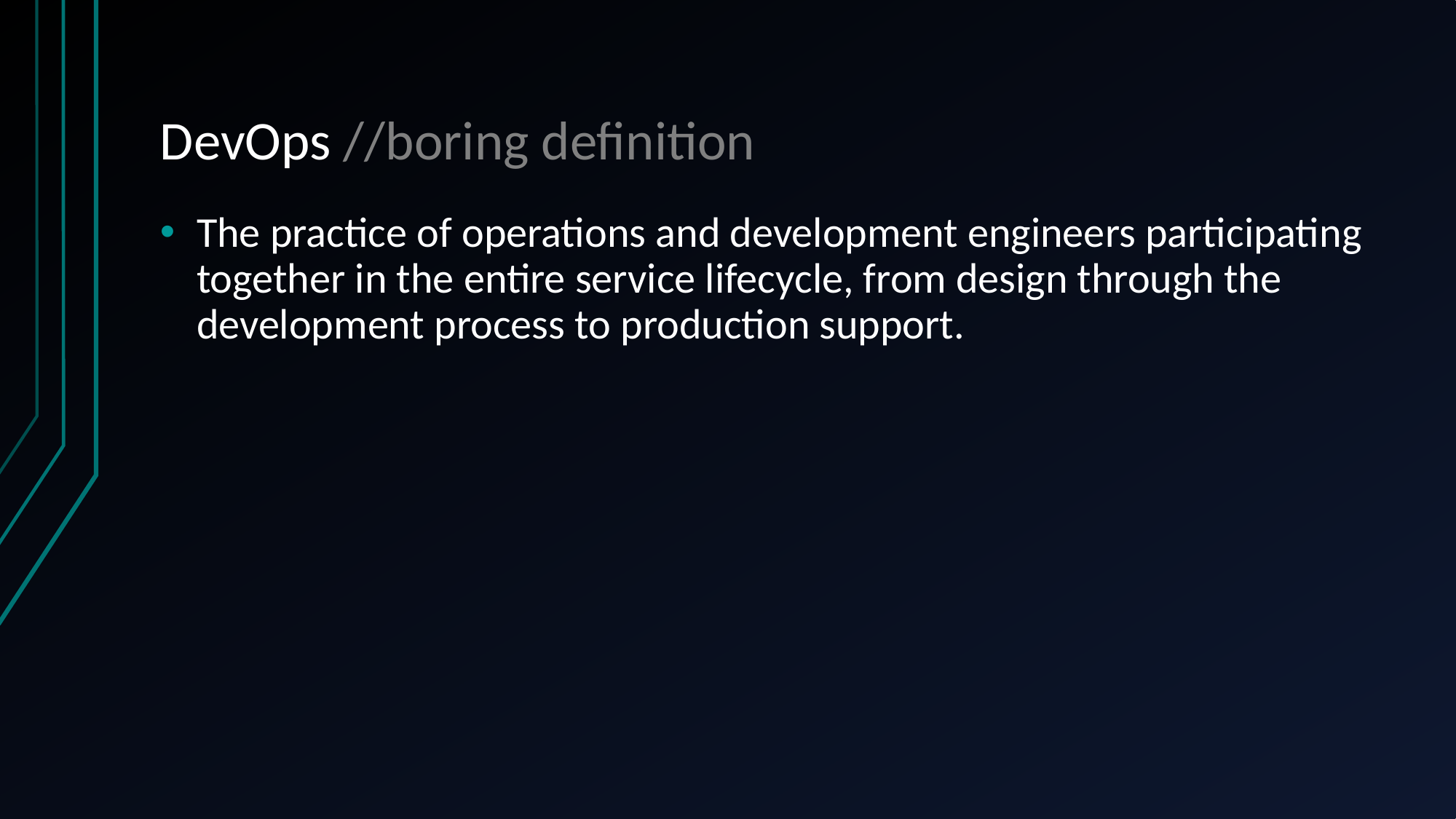

# DevOps //boring definition
The practice of operations and development engineers participating together in the entire service lifecycle, from design through the development process to production support.